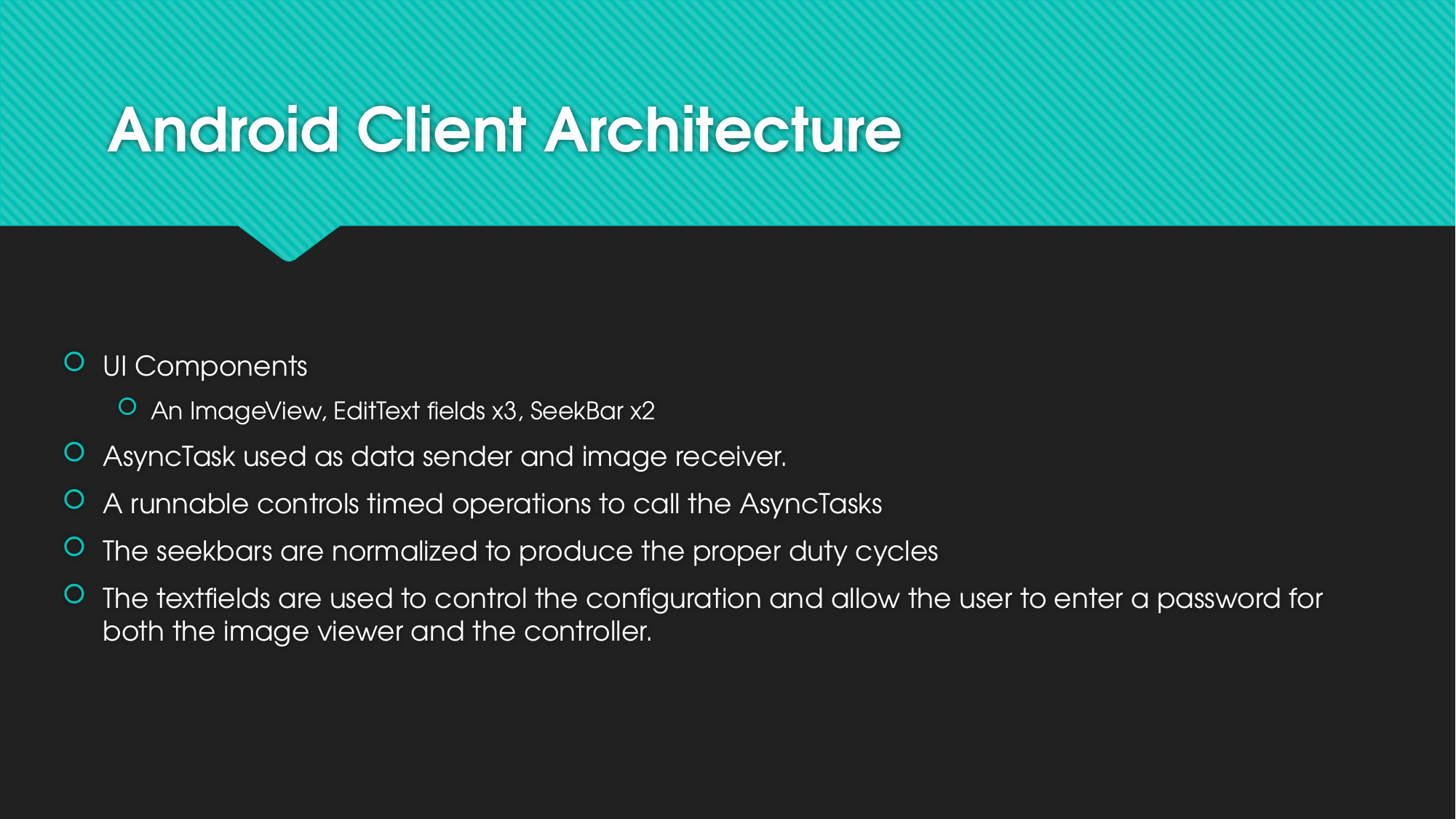

# Android Client Architecture
UI Components
An ImageView, EditText fields x3, SeekBar x2
AsyncTask used as data sender and image receiver.
A runnable controls timed operations to call the AsyncTasks
The seekbars are normalized to produce the proper duty cycles
The textfields are used to control the configuration and allow the user to enter a password for both the image viewer and the controller.